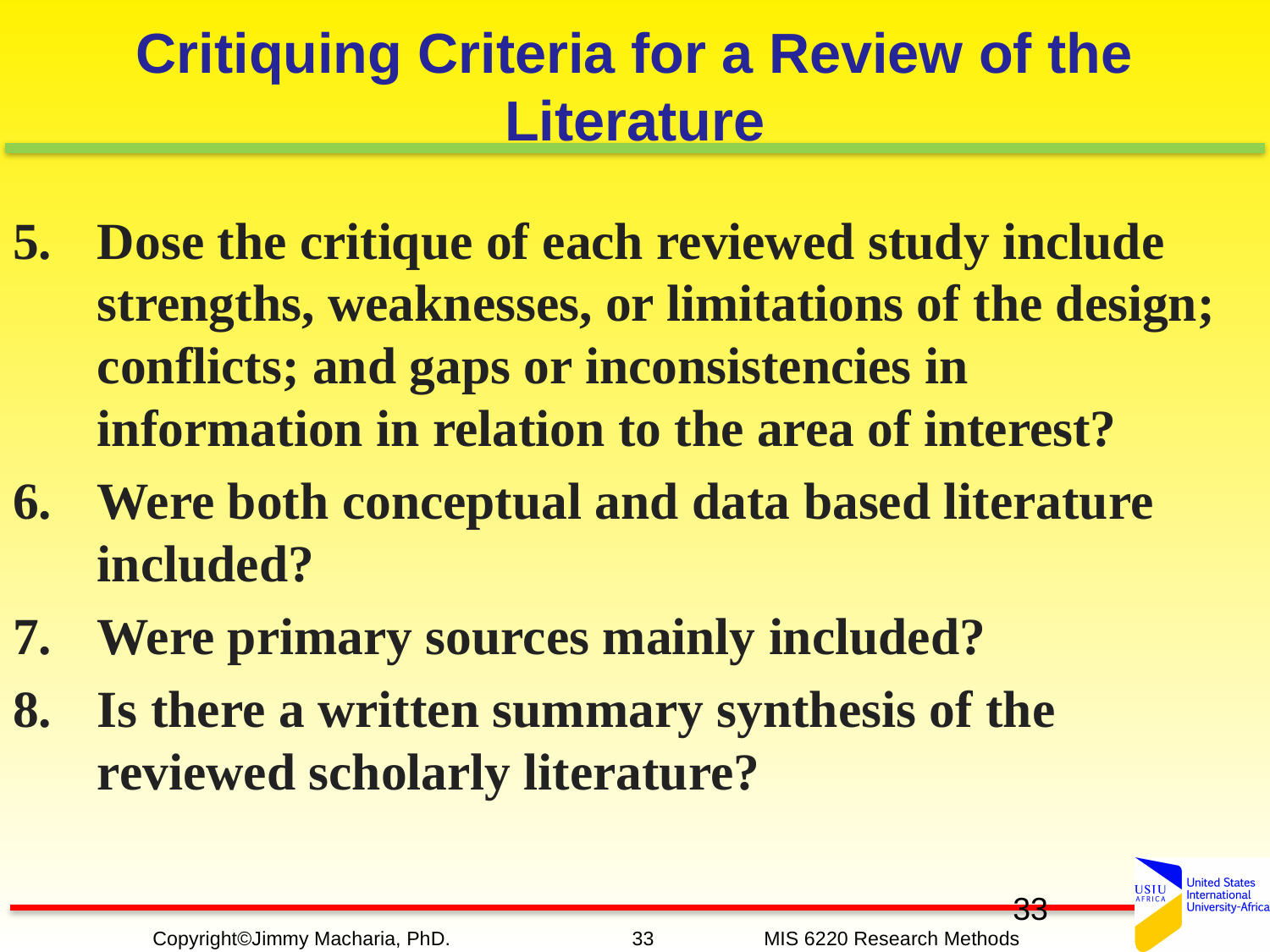

# Critiquing Criteria for a Review of the Literature
Dose the critique of each reviewed study include strengths, weaknesses, or limitations of the design; conflicts; and gaps or inconsistencies in information in relation to the area of interest?
Were both conceptual and data based literature included?
Were primary sources mainly included?
Is there a written summary synthesis of the reviewed scholarly literature?
33